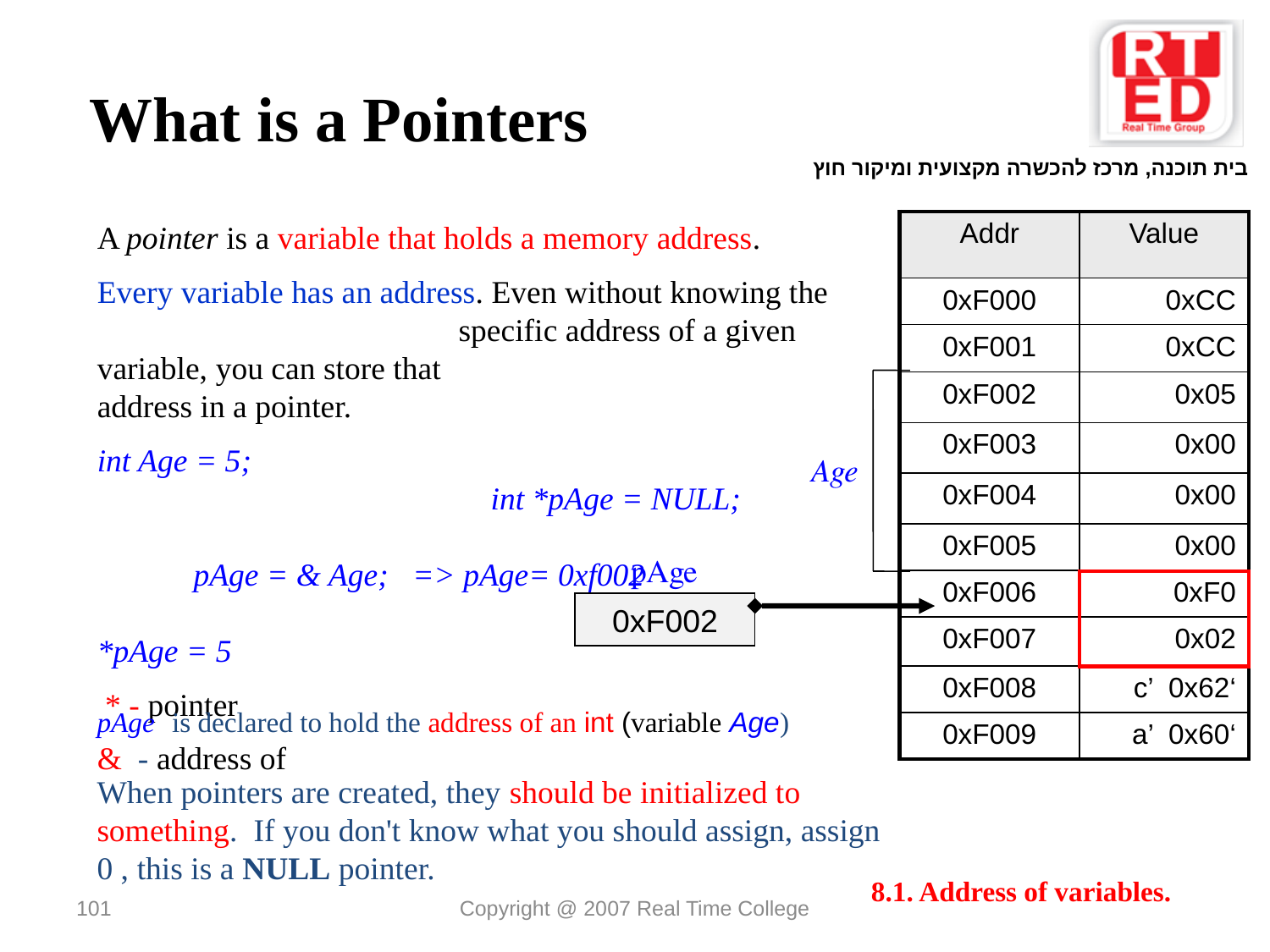

What is a Pointers
A pointer is a variable that holds a memory address.
Every variable has an address. Even without knowing the                                                   specific address of a given variable, you can store that                                                       address in a pointer.
int Age = 5;                                                                                                                               int *pAge = NULL;                                                                                                                              pAge = & Age;   => pAge= 0xf002                                                                                                   	                *pAge = 5
 * - pointer
&  - address of
| Addr | Value |
| --- | --- |
| 0xF000 | 0xCC |
| 0xF001 | 0xCC |
| 0xF002 | 0x05 |
| 0xF003 | 0x00 |
| 0xF004 | 0x00 |
| 0xF005 | 0x00 |
| 0xF006 | 0xF0 |
| 0xF007 | 0x02 |
| 0xF008 | ‘c’ 0x62 |
| 0xF009 | ‘a’ 0x60 |

Age
pAge

0xF002

pAge is declared to hold the address of an int (variable Age)

When pointers are created, they should be initialized to something.  If you don't know what you should assign, assign 0 , this is a NULL pointer.
8.1. Address of variables.
101
Copyright @ 2007 Real Time College